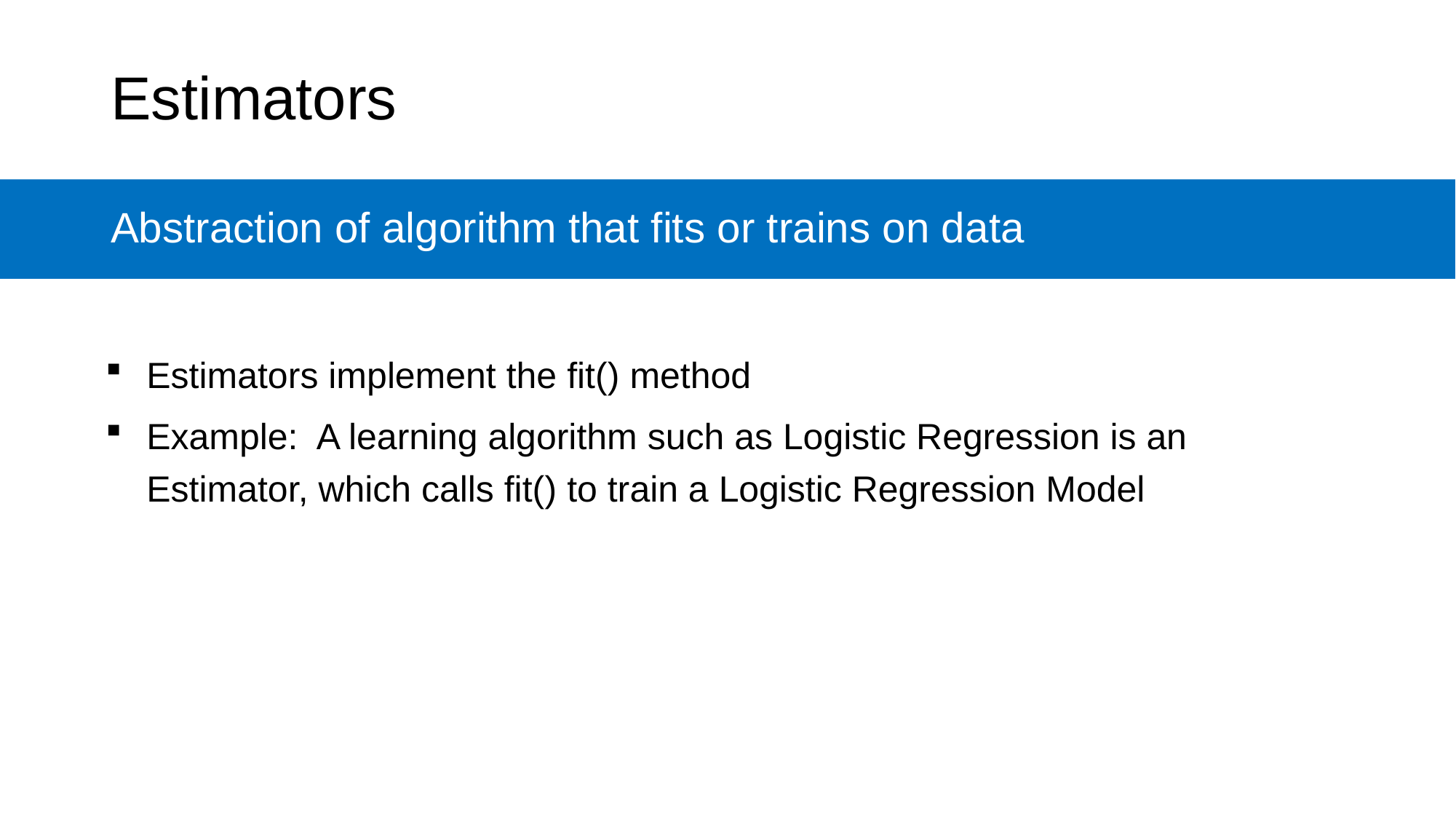

# Estimators

Abstraction of algorithm that fits or trains on data
Estimators implement the fit() method
Example:  A learning algorithm such as Logistic Regression is an Estimator, which calls fit() to train a Logistic Regression Model